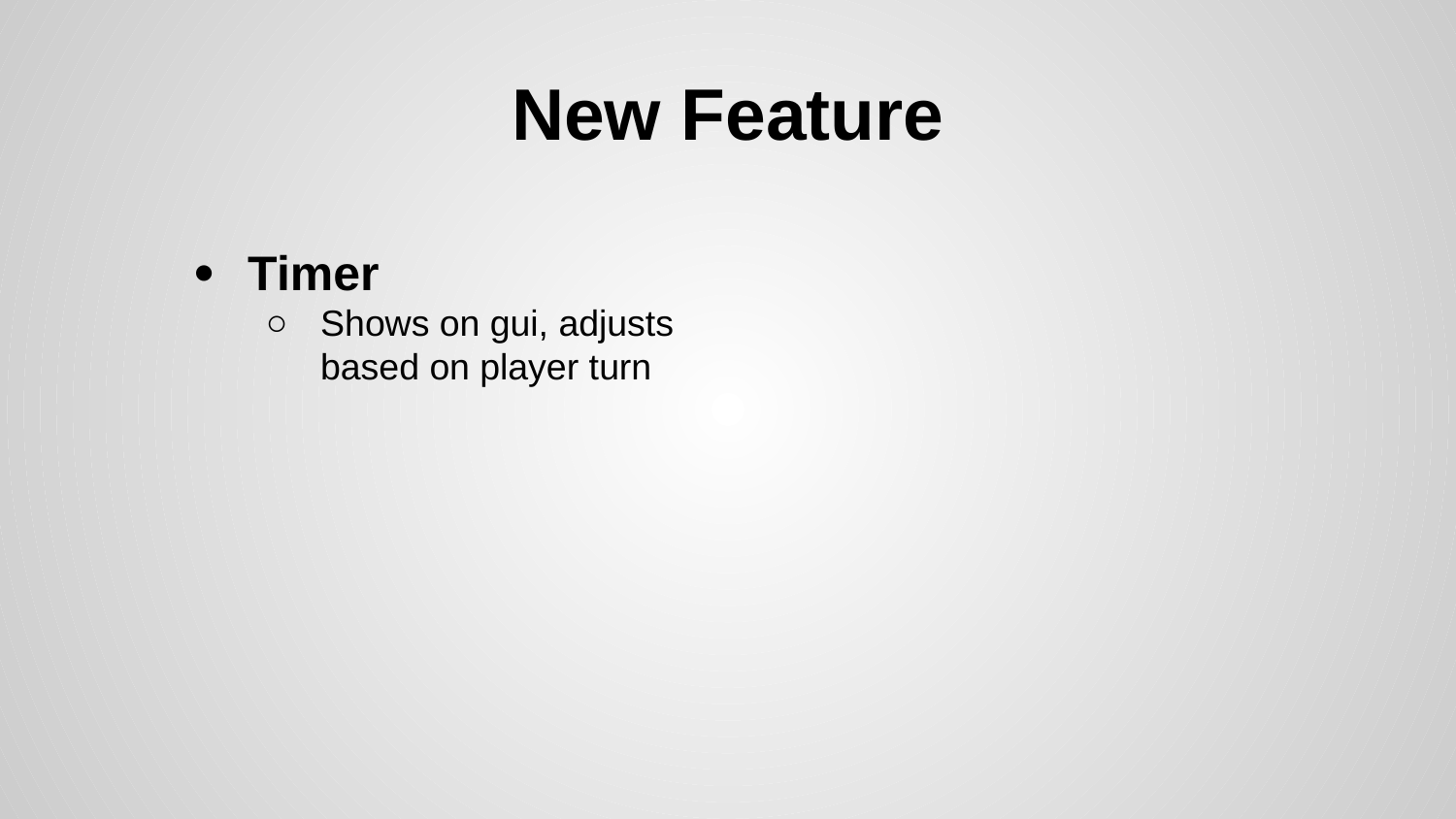

# New Feature

Timer
Shows on gui, adjusts based on player turn